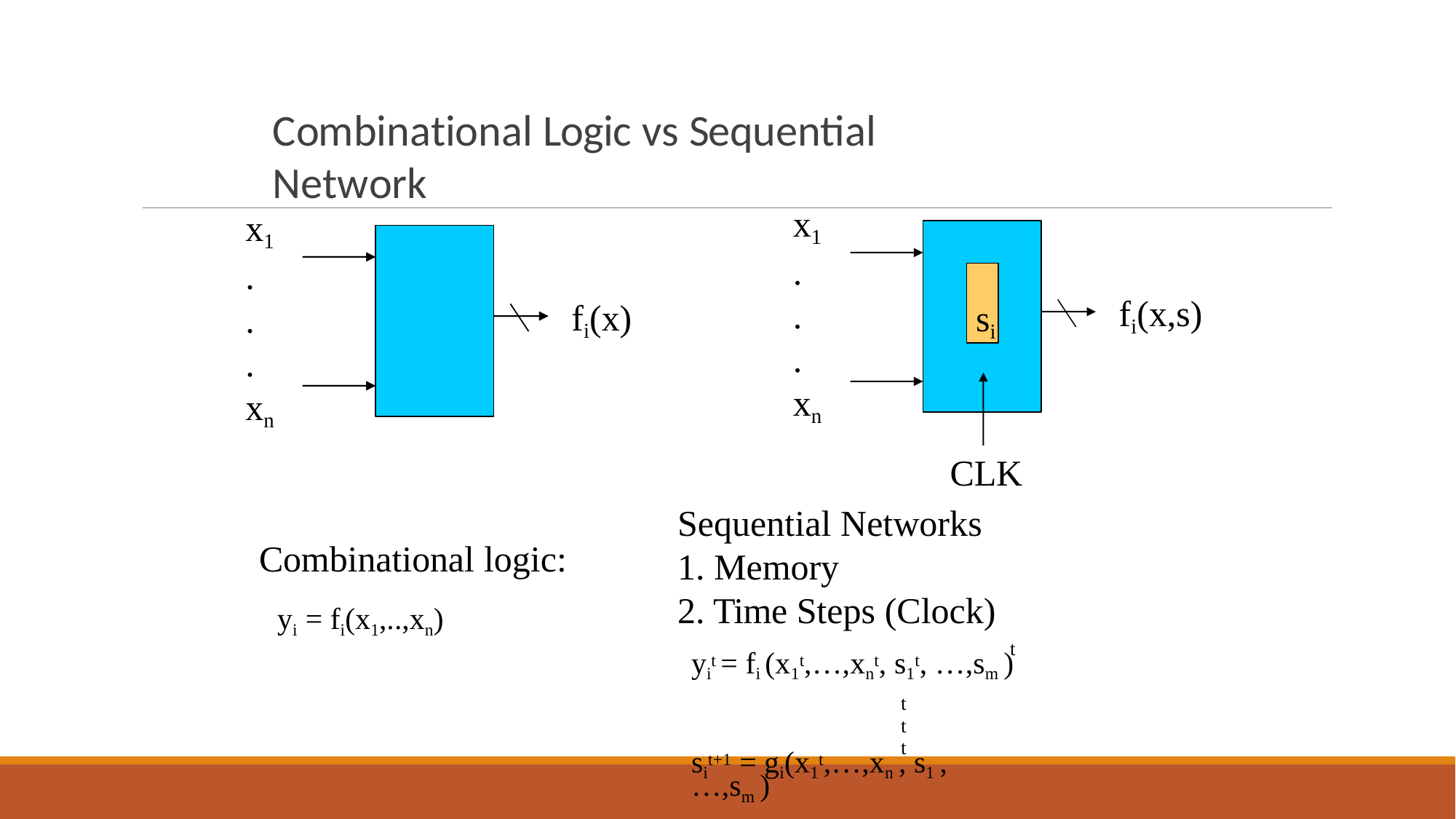

# Combinational Logic vs Sequential Network
x1
.
.
.
xn
x1
.
.
.
xn

si
fi(x,s)
fi(x)
CLK
Sequential Networks
Memory
Time Steps (Clock)
t
yit = fi (x1t,…,xnt, s1t, …,sm )
t	t	t
sit+1 = gi(x1t,…,xn , s1 ,…,sm )
Combinational logic:
yi = fi(x1,..,xn)